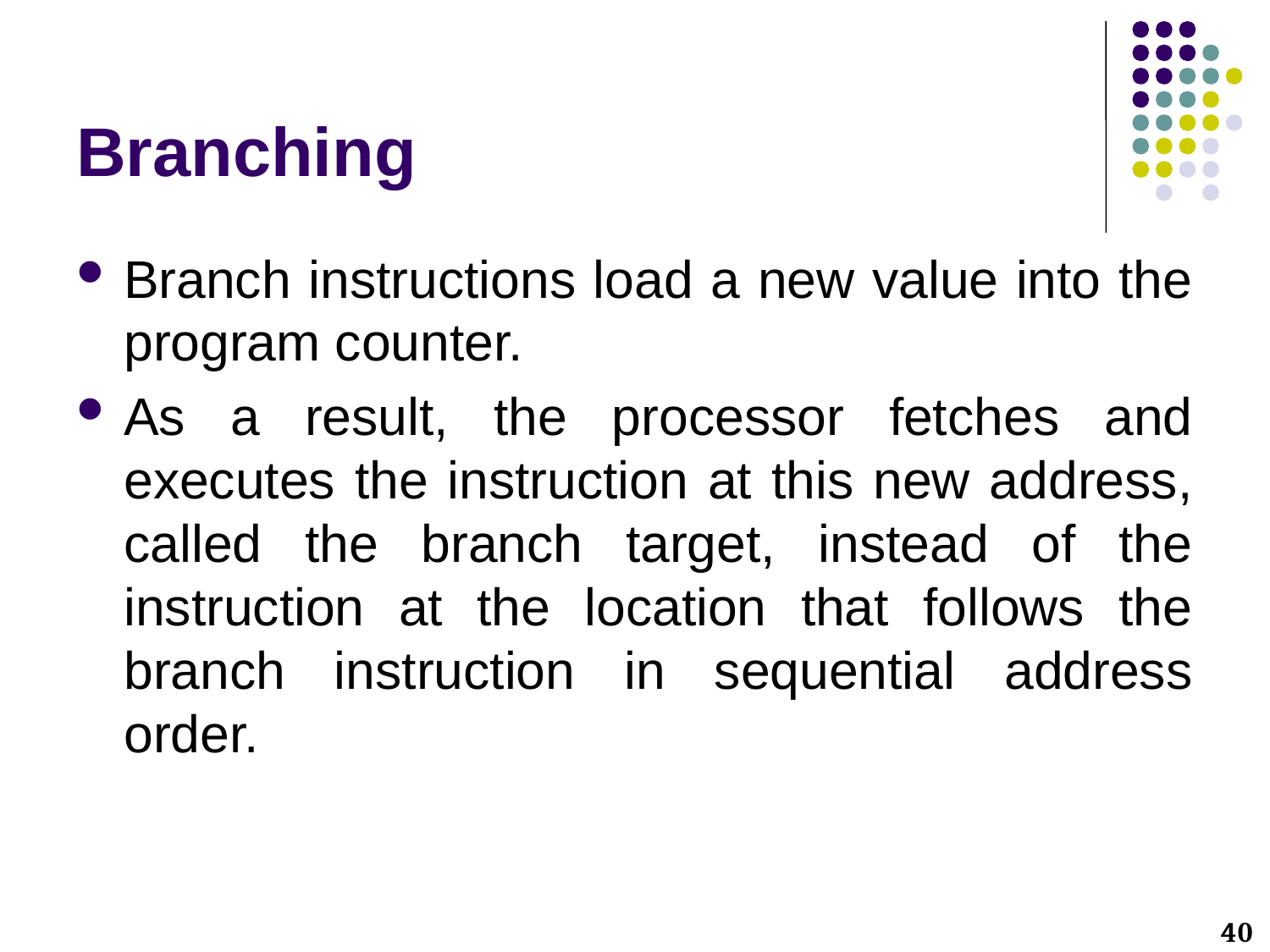

# Branching
Branch instructions load a new value into the program counter.
As a result, the processor fetches and executes the instruction at this new address, called the branch target, instead of the instruction at the location that follows the branch instruction in sequential address order.
40